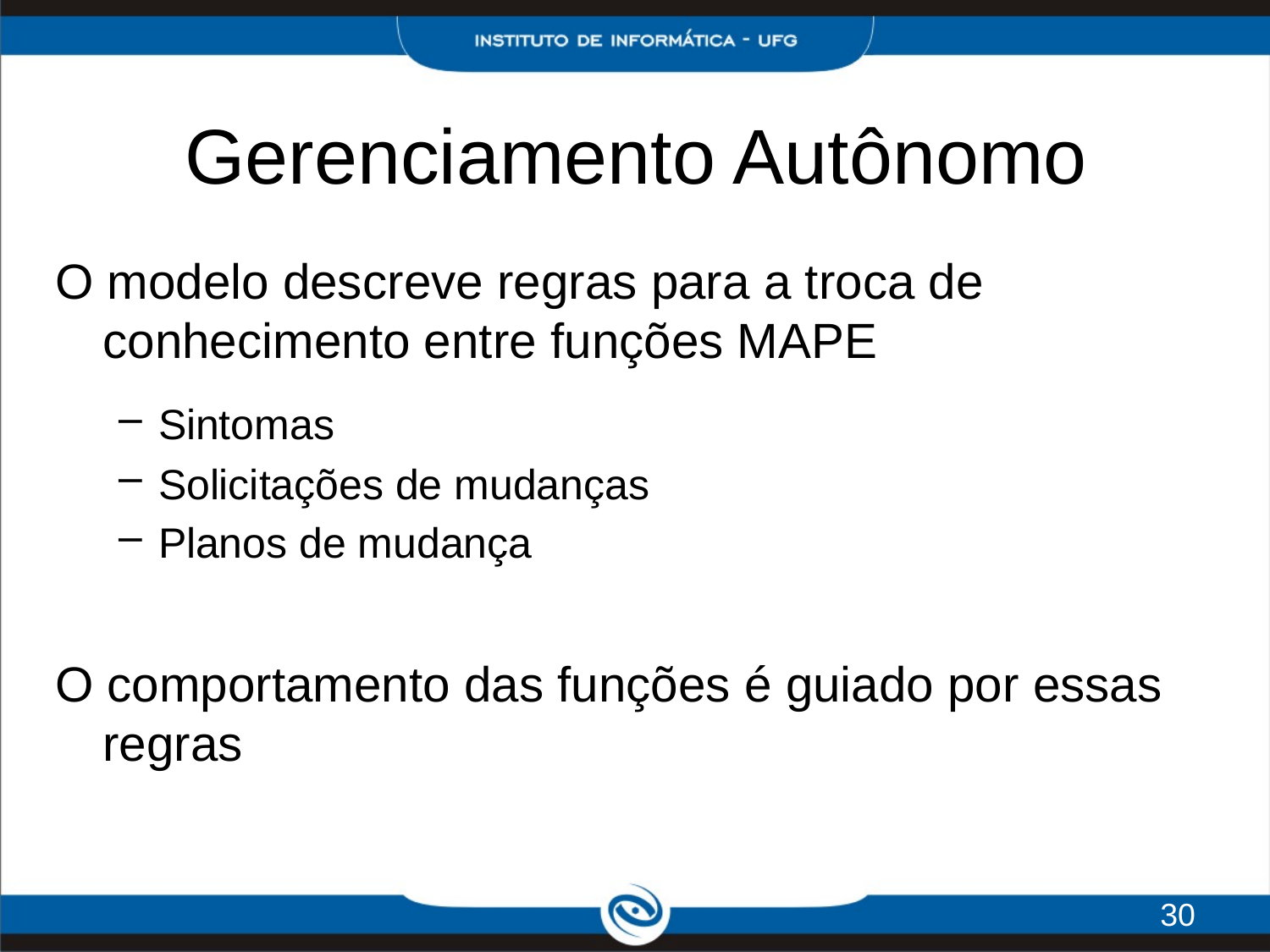

# Gerenciamento Autônomo
O modelo descreve regras para a troca de conhecimento entre funções MAPE
Sintomas
Solicitações de mudanças
Planos de mudança

O comportamento das funções é guiado por essas regras